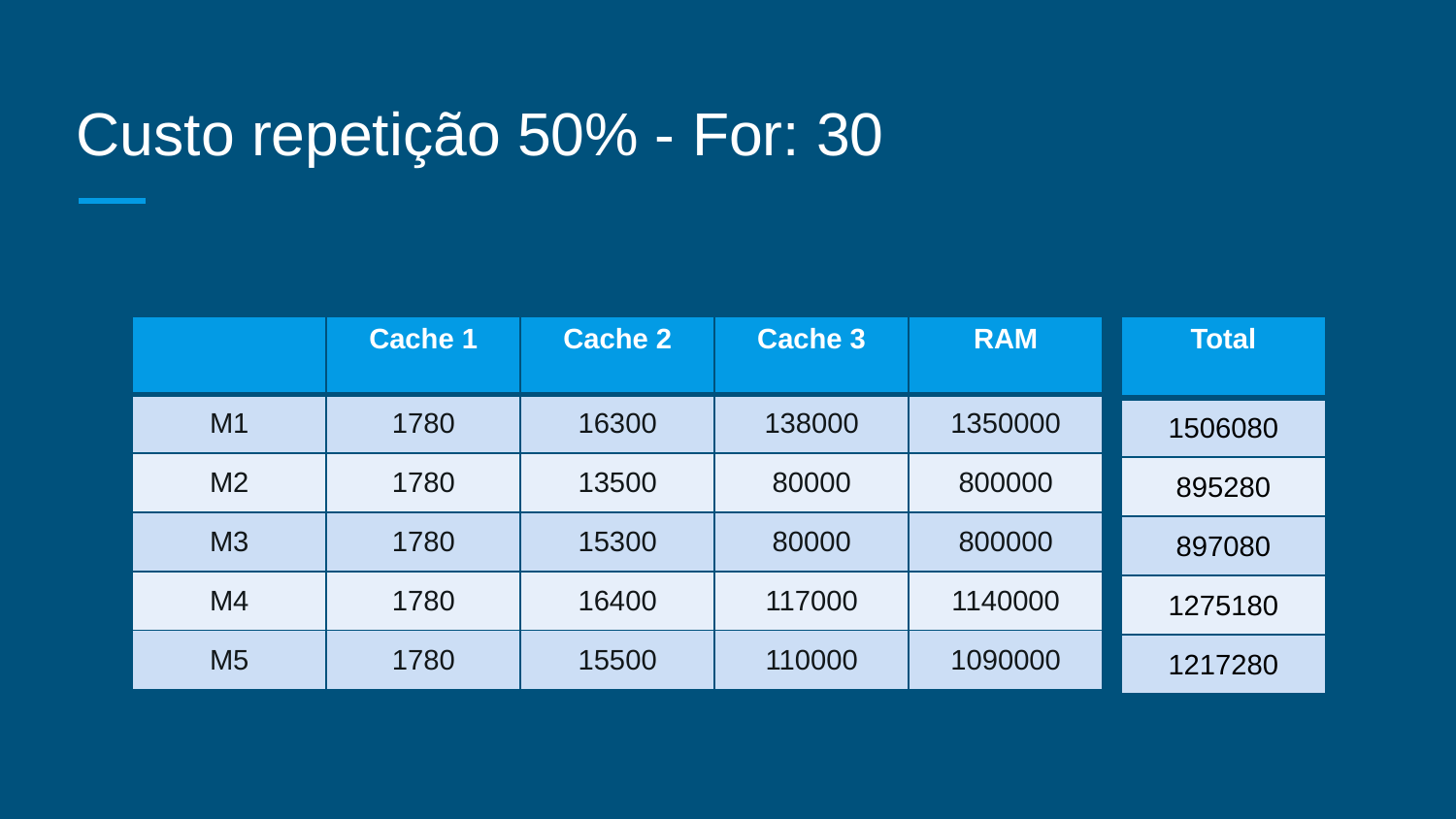

# Custo repetição 50% - For: 30
|  | Cache 1 | Cache 2 | Cache 3 | RAM |
| --- | --- | --- | --- | --- |
| M1 | 1780 | 16300 | 138000 | 1350000 |
| M2 | 1780 | 13500 | 80000 | 800000 |
| M3 | 1780 | 15300 | 80000 | 800000 |
| M4 | 1780 | 16400 | 117000 | 1140000 |
| M5 | 1780 | 15500 | 110000 | 1090000 |
| Total |
| --- |
| 1506080 |
| 895280 |
| 897080 |
| 1275180 |
| 1217280 |